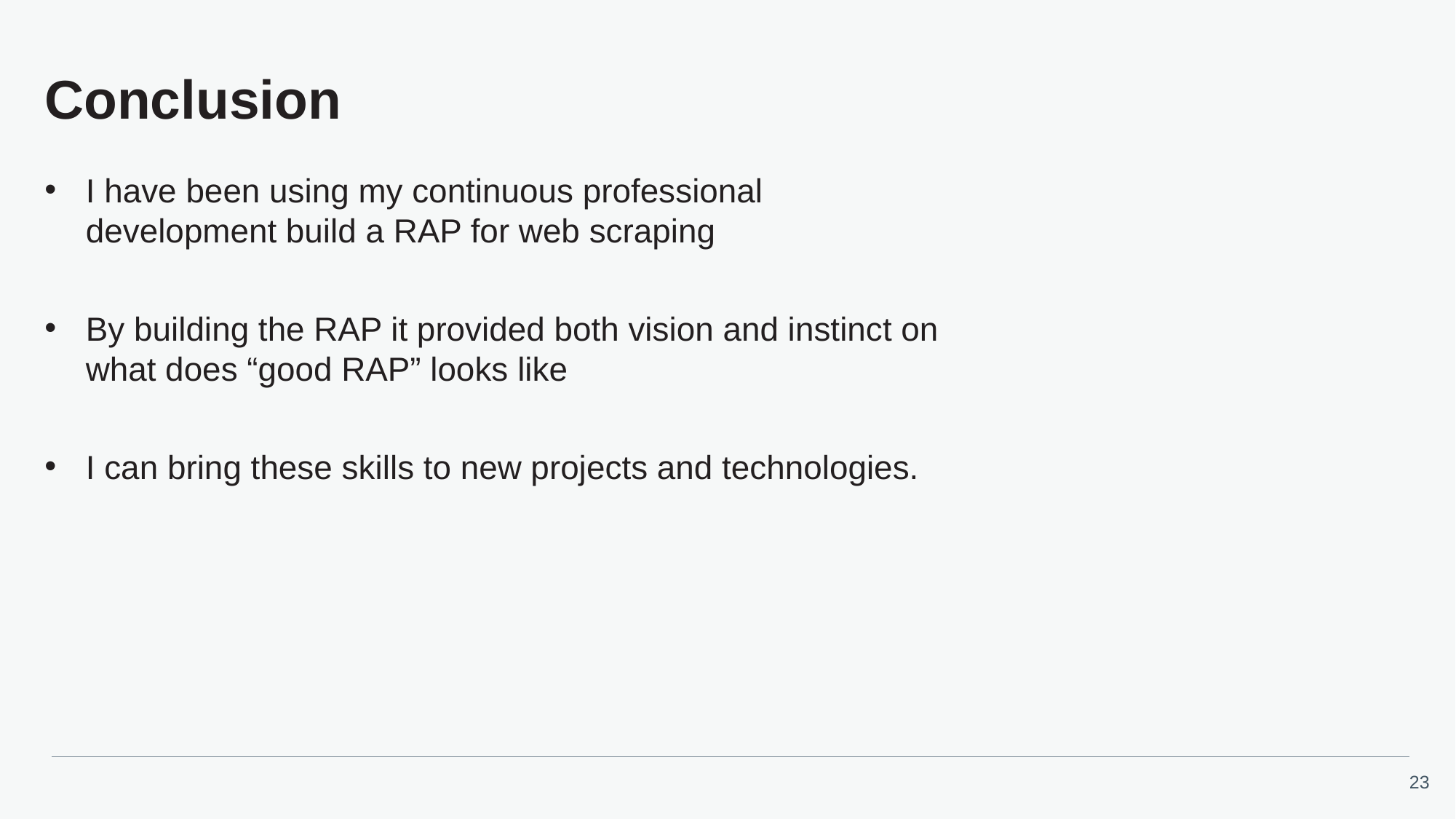

# Conclusion
I have been using my continuous professional development build a RAP for web scraping

By building the RAP it provided both vision and instinct on what does “good RAP” looks like

I can bring these skills to new projects and technologies.